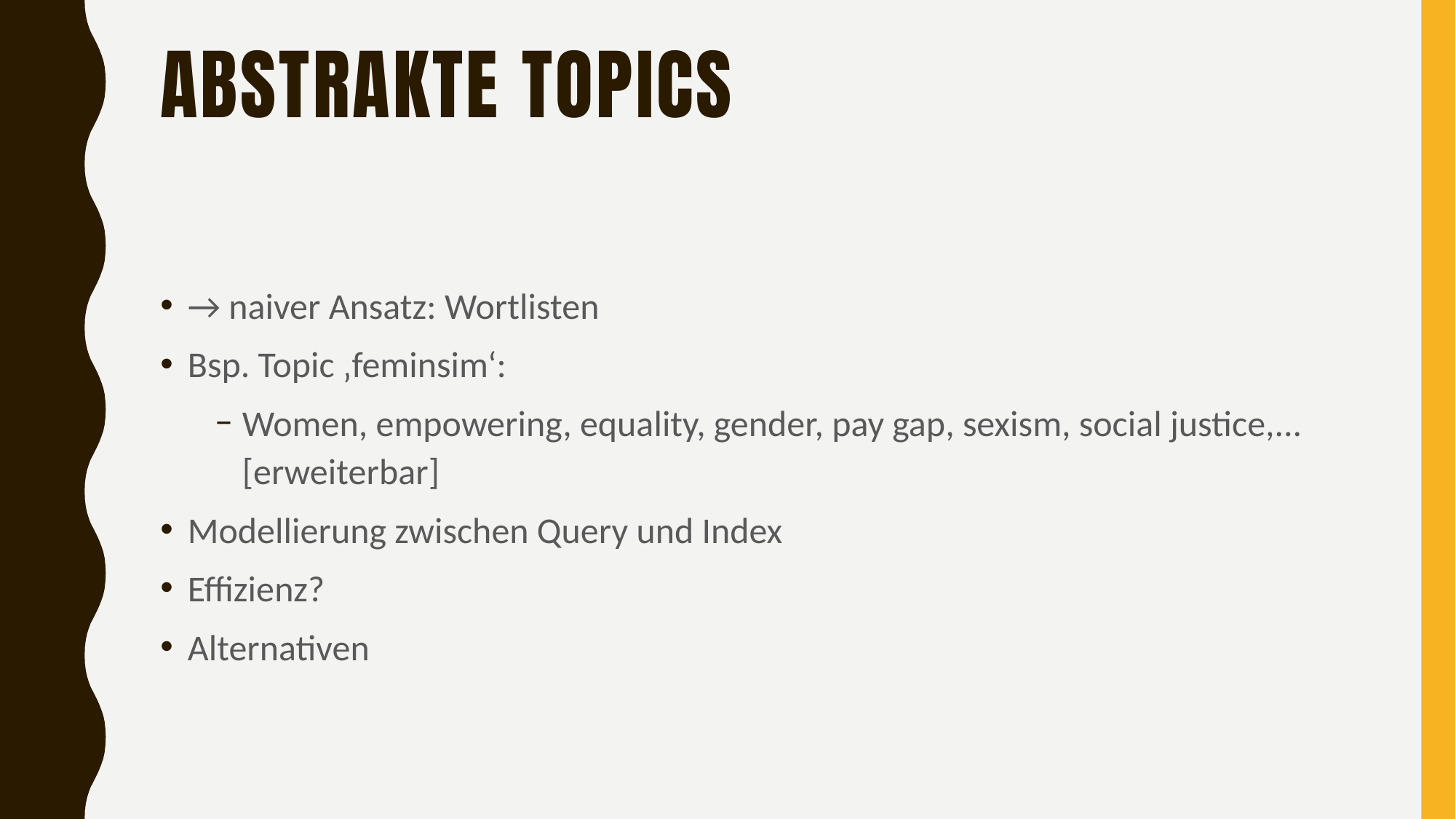

# Abstrakte Topics
→ naiver Ansatz: Wortlisten
Bsp. Topic ‚feminsim‘:
Women, empowering, equality, gender, pay gap, sexism, social justice,... [erweiterbar]
Modellierung zwischen Query und Index
Effizienz?
Alternativen